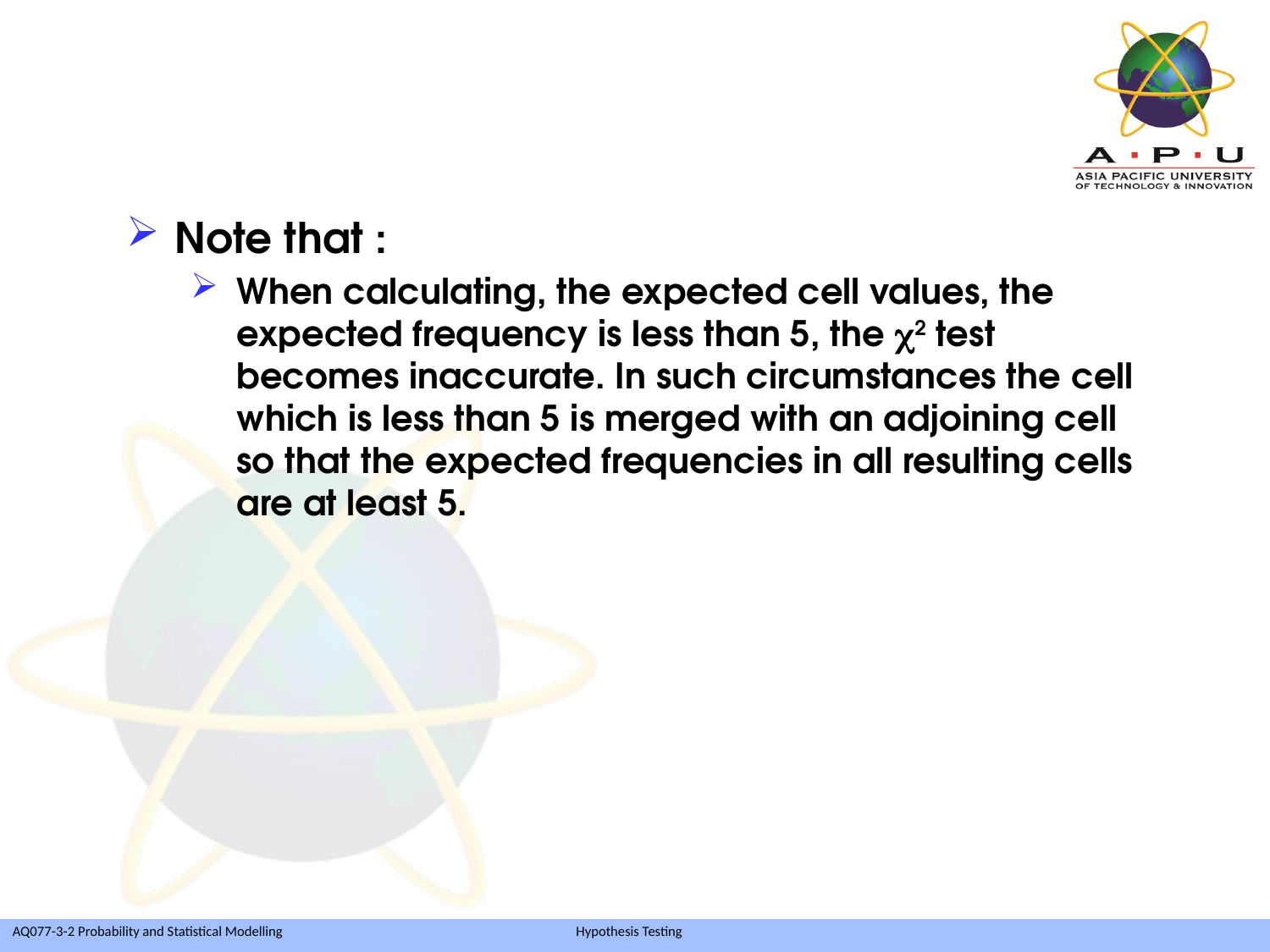

Note that :
When calculating, the expected cell values, the expected frequency is less than 5, the χ2 test becomes inaccurate. In such circumstances the cell which is less than 5 is merged with an adjoining cell so that the expected frequencies in all resulting cells are at least 5.